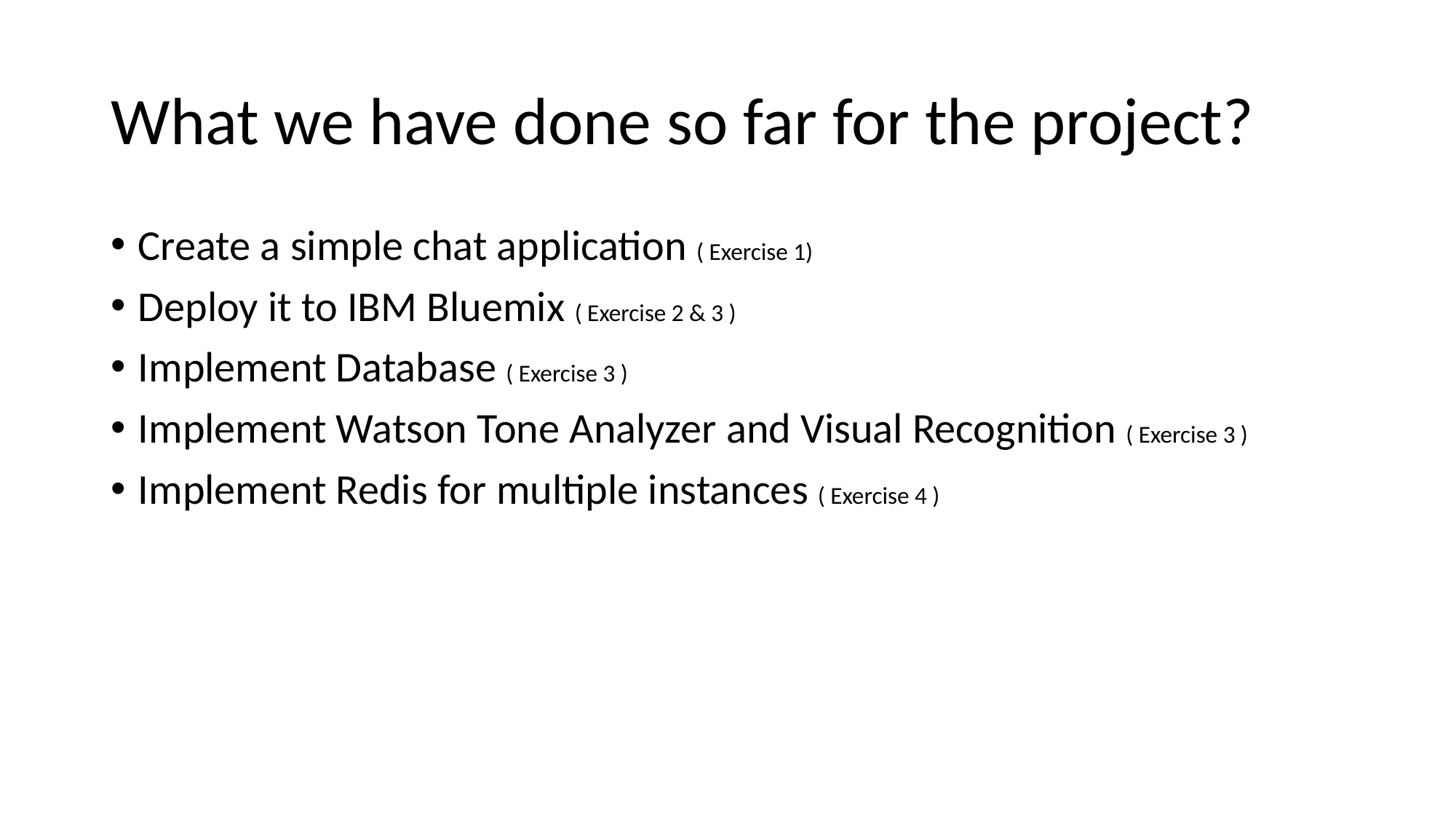

# What we have done so far for the project?
Create a simple chat application ( Exercise 1)
Deploy it to IBM Bluemix ( Exercise 2 & 3 )
Implement Database ( Exercise 3 )
Implement Watson Tone Analyzer and Visual Recognition ( Exercise 3 )
Implement Redis for multiple instances ( Exercise 4 )